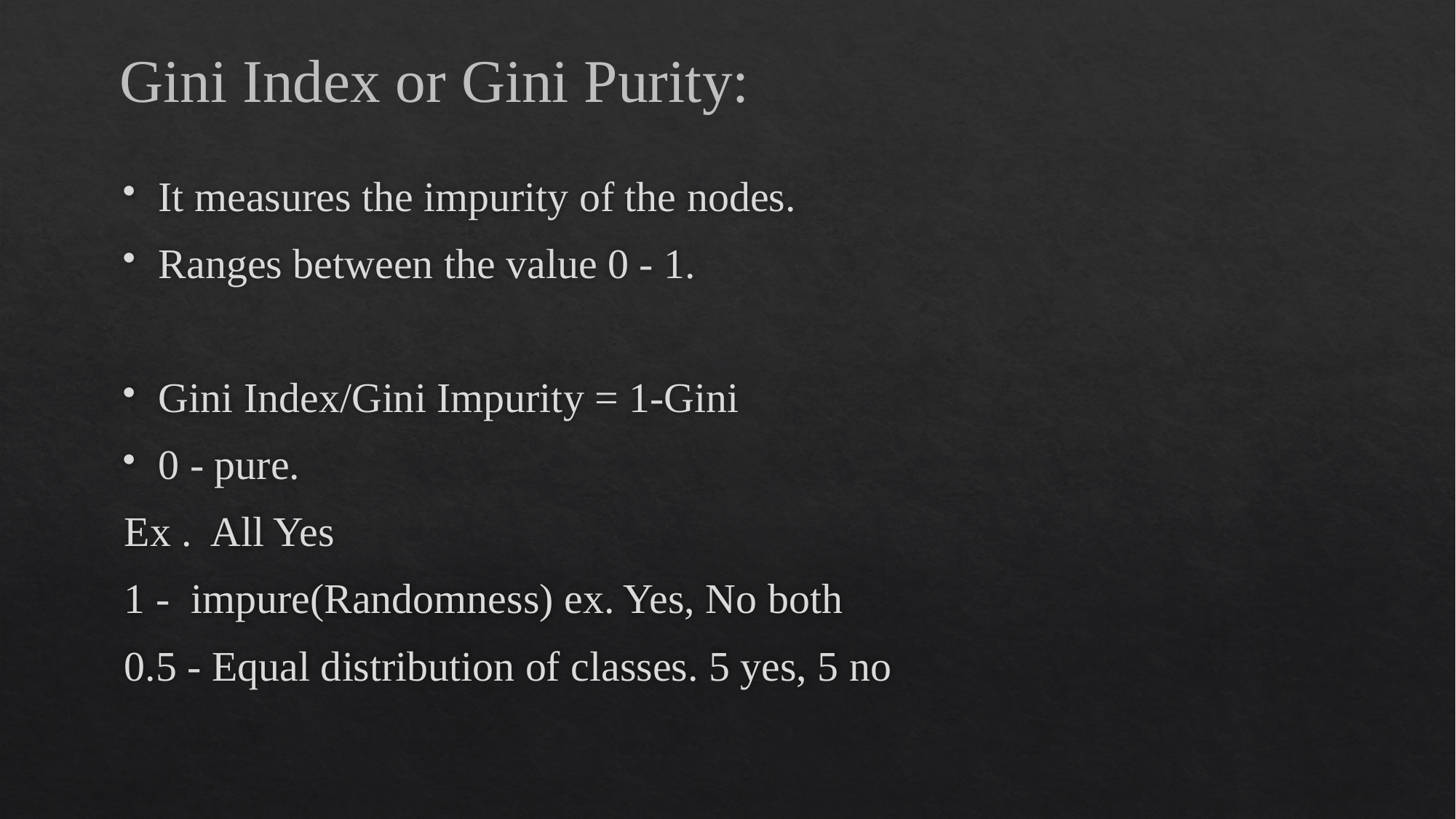

Gini Index or Gini Purity:
It measures the impurity of the nodes.
Ranges between the value 0 - 1.

Gini Index/Gini Impurity = 1-Gini
0 - pure.
Ex .  All Yes
1 -  impure(Randomness) ex. Yes, No both
0.5 - Equal distribution of classes. 5 yes, 5 no